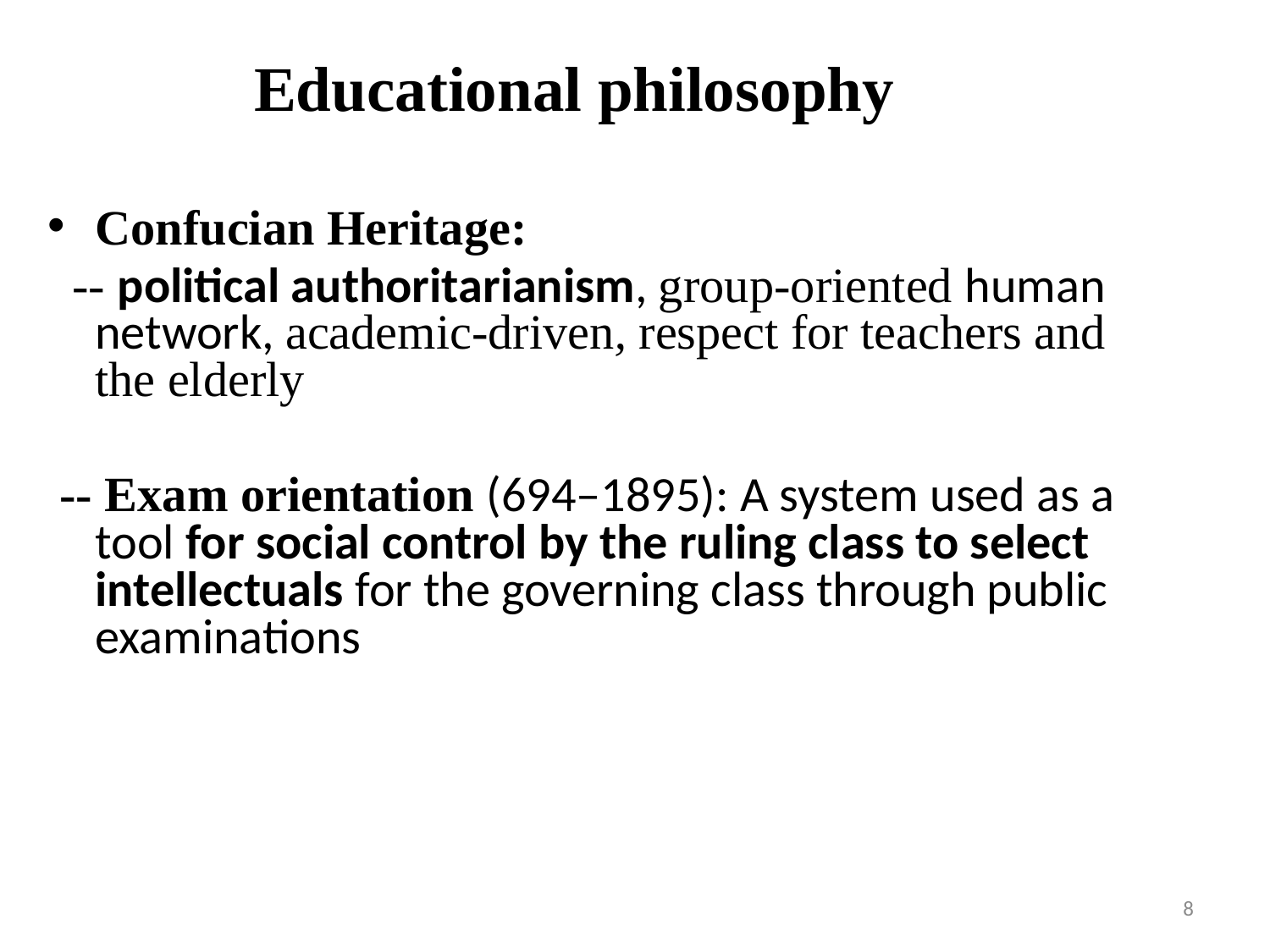

Educational philosophy

Confucian Heritage:
  -- political authoritarianism, group-oriented human network, academic-driven, respect for teachers and the elderly

 -- Exam orientation (694–1895): A system used as a tool for social control by the ruling class to select intellectuals for the governing class through public examinations

8